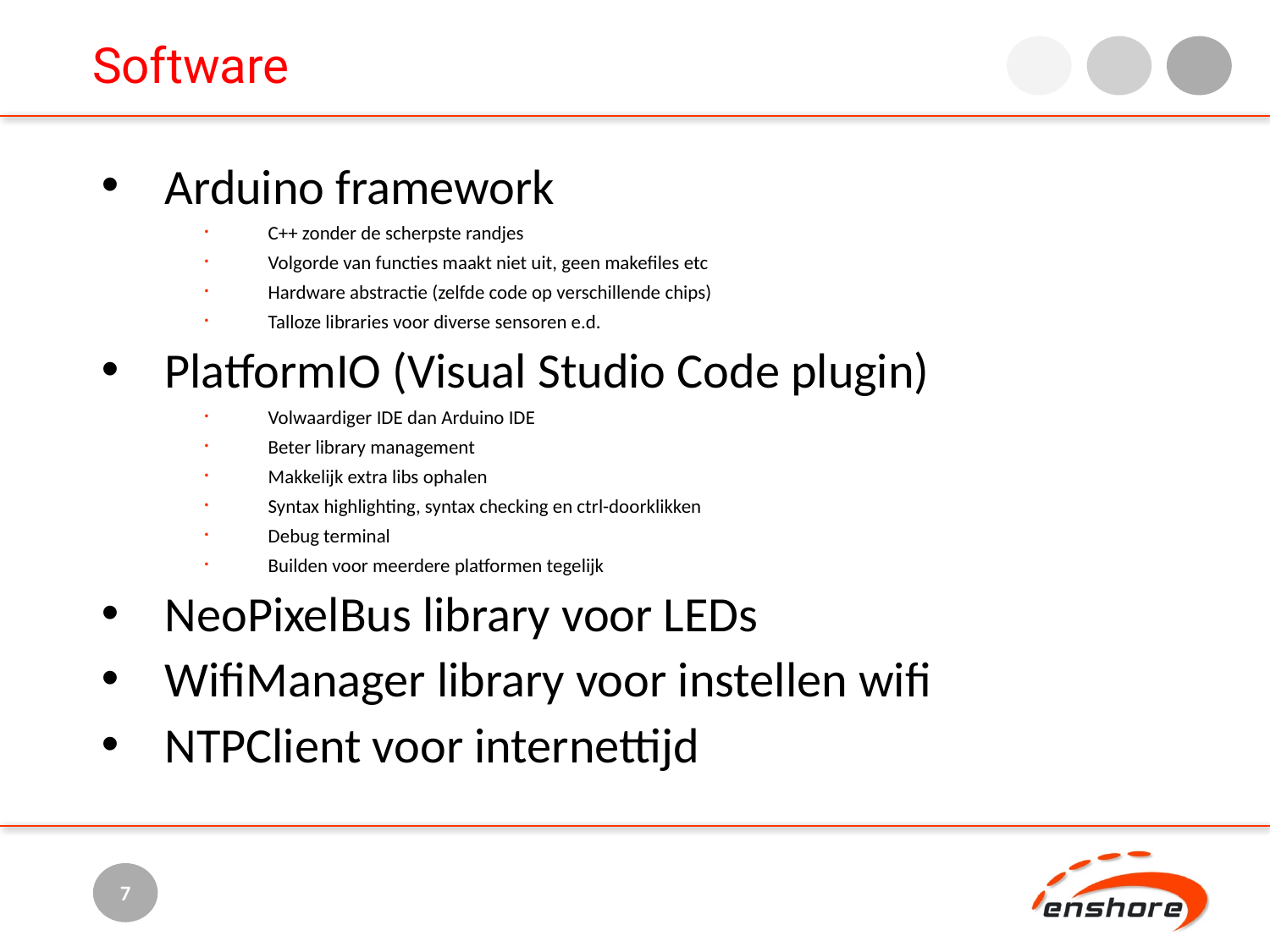

Software

Arduino framework
C++ zonder de scherpste randjes
Volgorde van functies maakt niet uit, geen makefiles etc
Hardware abstractie (zelfde code op verschillende chips)
Talloze libraries voor diverse sensoren e.d.
PlatformIO (Visual Studio Code plugin)
Volwaardiger IDE dan Arduino IDE
Beter library management
Makkelijk extra libs ophalen
Syntax highlighting, syntax checking en ctrl-doorklikken
Debug terminal
Builden voor meerdere platformen tegelijk
NeoPixelBus library voor LEDs
WifiManager library voor instellen wifi
NTPClient voor internettijd